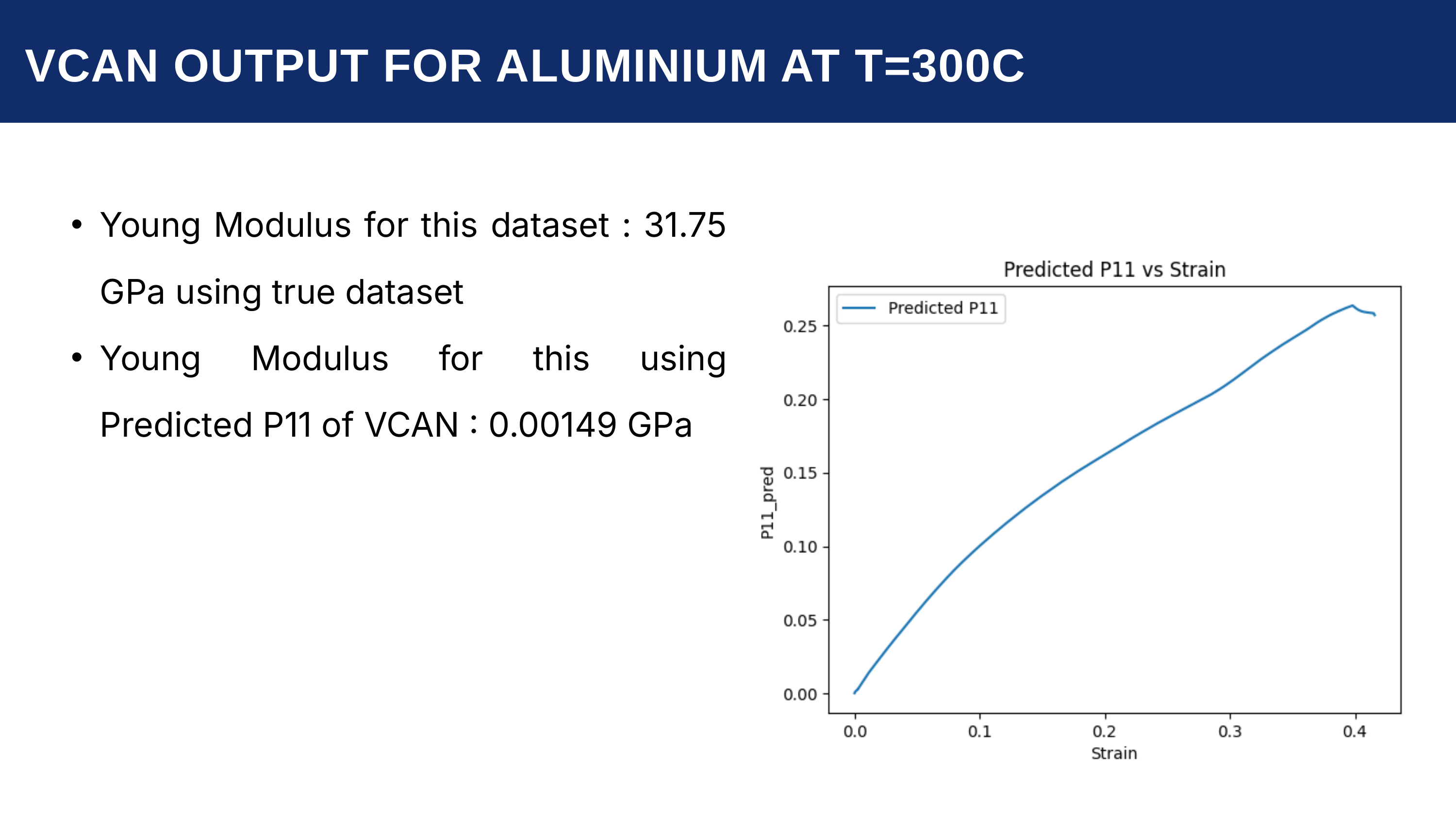

VCAN OUTPUT FOR ALUMINIUM AT T=300C
Young Modulus for this dataset : 31.75 GPa using true dataset
Young Modulus for this using Predicted P11 of VCAN : 0.00149 GPa